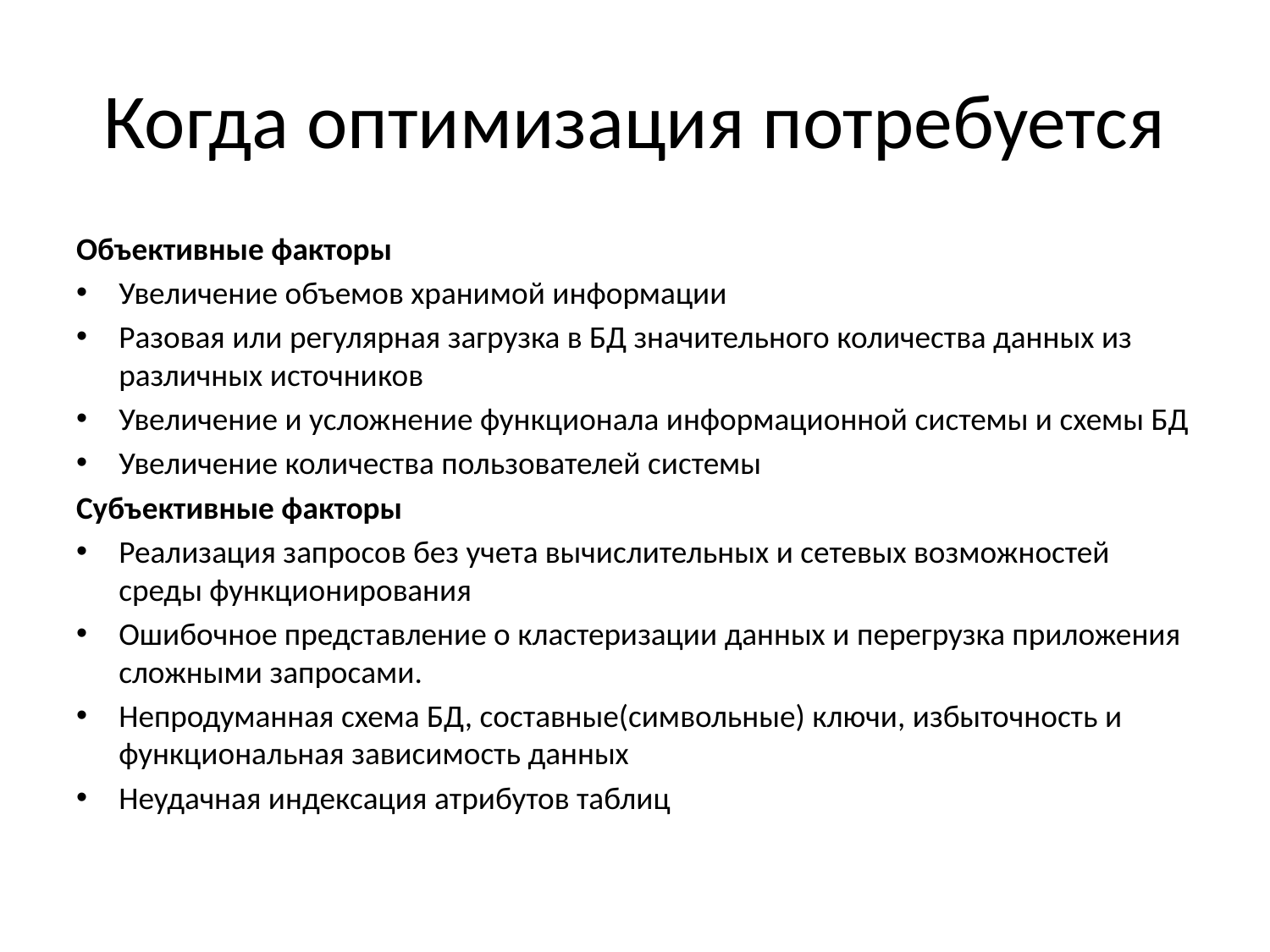

# Когда оптимизация потребуется
Объективные факторы
Увеличение объемов хранимой информации
Разовая или регулярная загрузка в БД значительного количества данных из различных источников
Увеличение и усложнение функционала информационной системы и схемы БД
Увеличение количества пользователей системы
Субъективные факторы
Реализация запросов без учета вычислительных и сетевых возможностей среды функционирования
Ошибочное представление о кластеризации данных и перегрузка приложения сложными запросами.
Непродуманная схема БД, составные(символьные) ключи, избыточность и функциональная зависимость данных
Неудачная индексация атрибутов таблиц